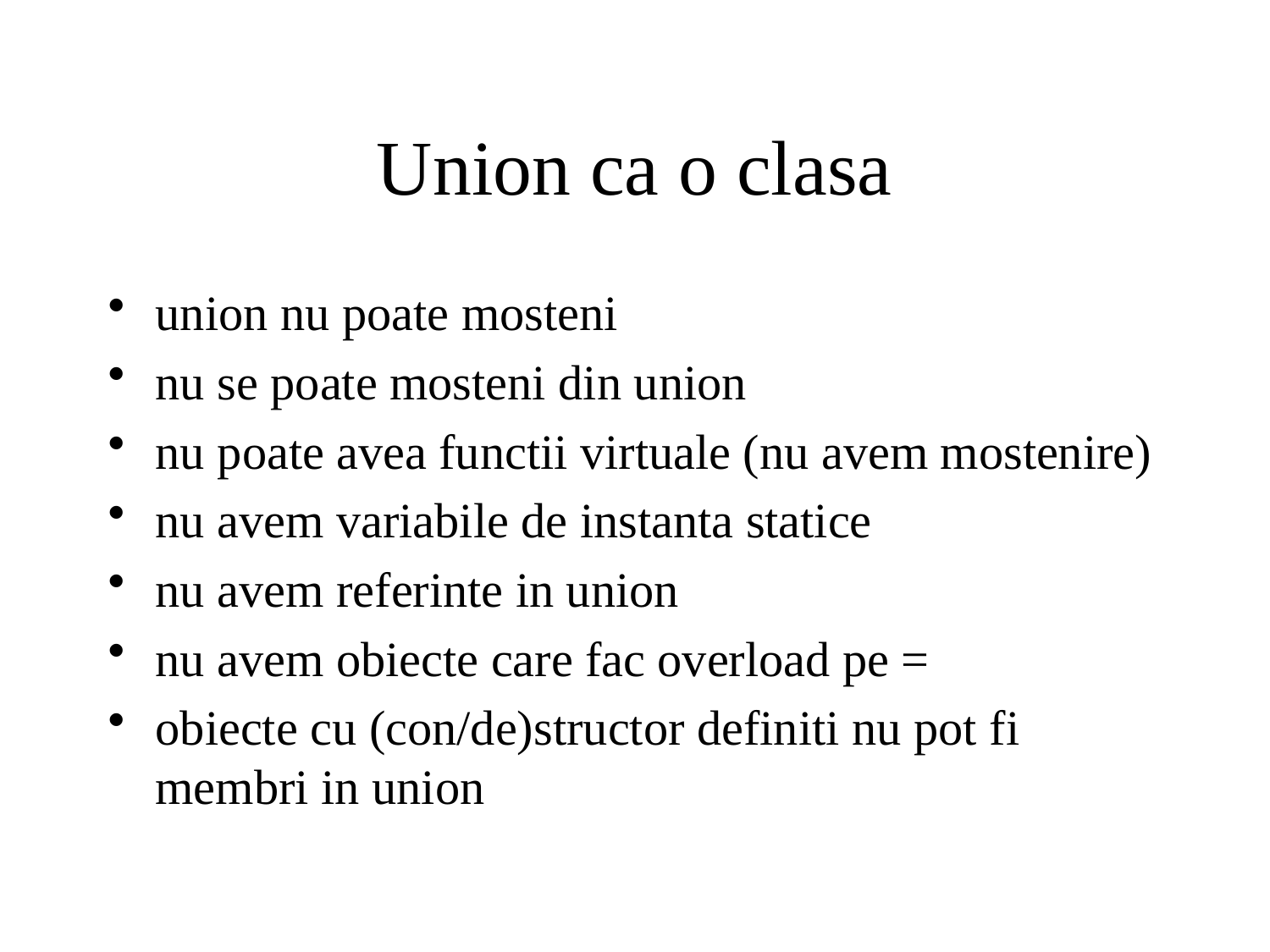

# Union ca o clasa
union nu poate mosteni
nu se poate mosteni din union
nu poate avea functii virtuale (nu avem mostenire)
nu avem variabile de instanta statice
nu avem referinte in union
nu avem obiecte care fac overload pe =
obiecte cu (con/de)structor definiti nu pot fi membri in union